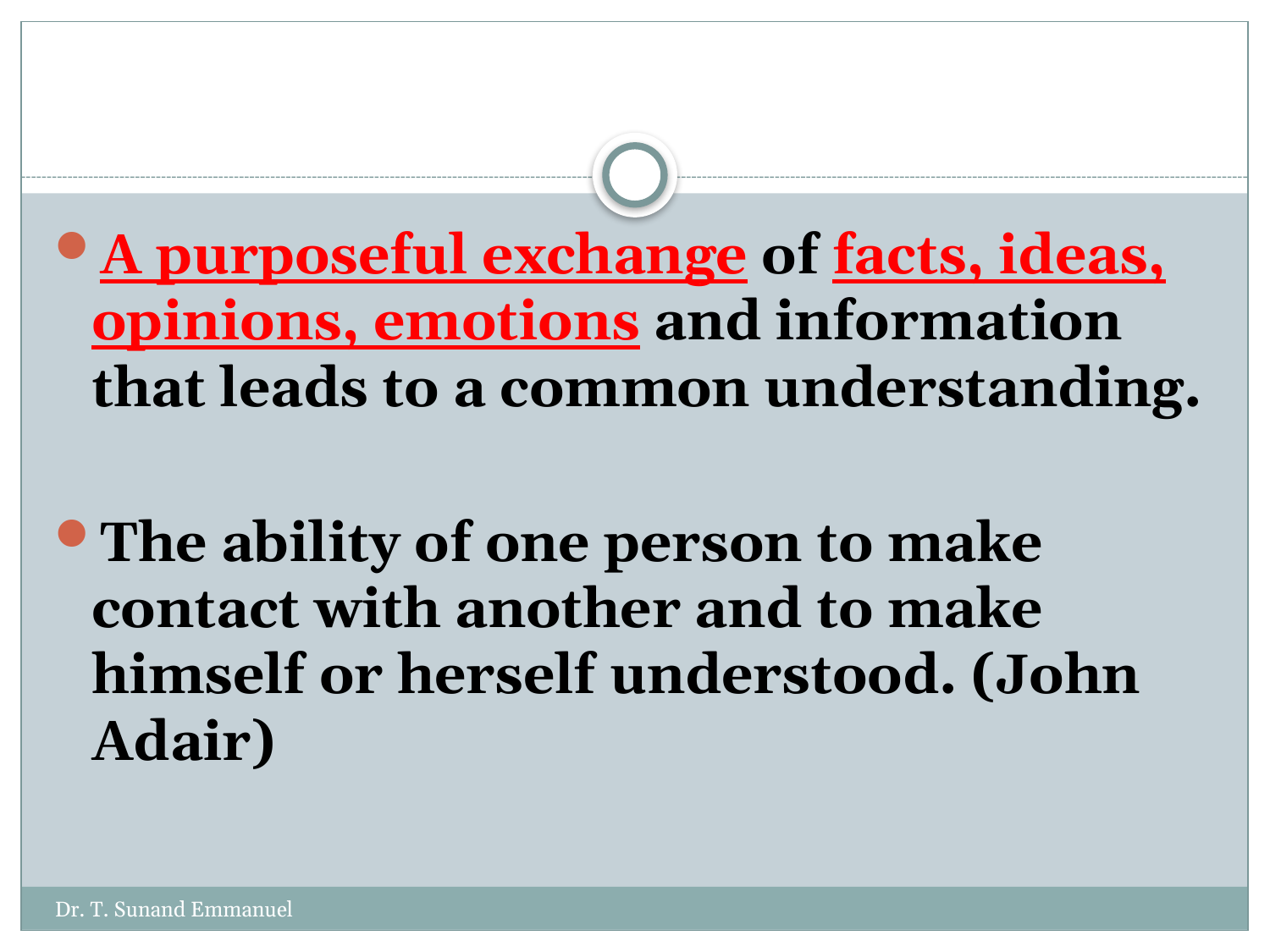

#
A purposeful exchange of facts, ideas, opinions, emotions and information that leads to a common understanding.

The ability of one person to make contact with another and to make himself or herself understood. (John Adair)

Dr. T. Sunand Emmanuel